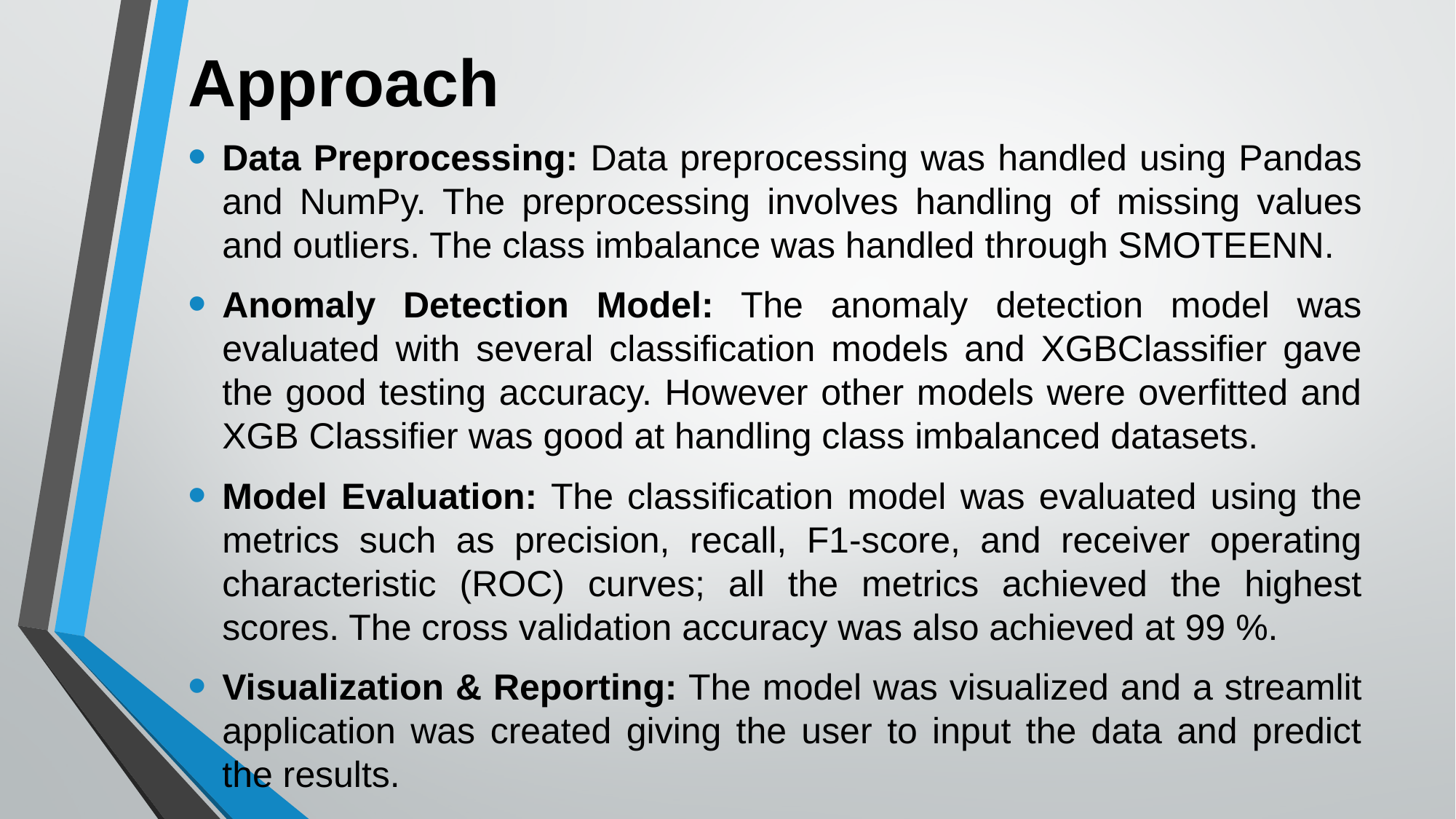

# Approach
Data Preprocessing: Data preprocessing was handled using Pandas and NumPy. The preprocessing involves handling of missing values and outliers. The class imbalance was handled through SMOTEENN.
Anomaly Detection Model: The anomaly detection model was evaluated with several classification models and XGBClassifier gave the good testing accuracy. However other models were overfitted and XGB Classifier was good at handling class imbalanced datasets.
Model Evaluation: The classification model was evaluated using the metrics such as precision, recall, F1-score, and receiver operating characteristic (ROC) curves; all the metrics achieved the highest scores. The cross validation accuracy was also achieved at 99 %.
Visualization & Reporting: The model was visualized and a streamlit application was created giving the user to input the data and predict the results.